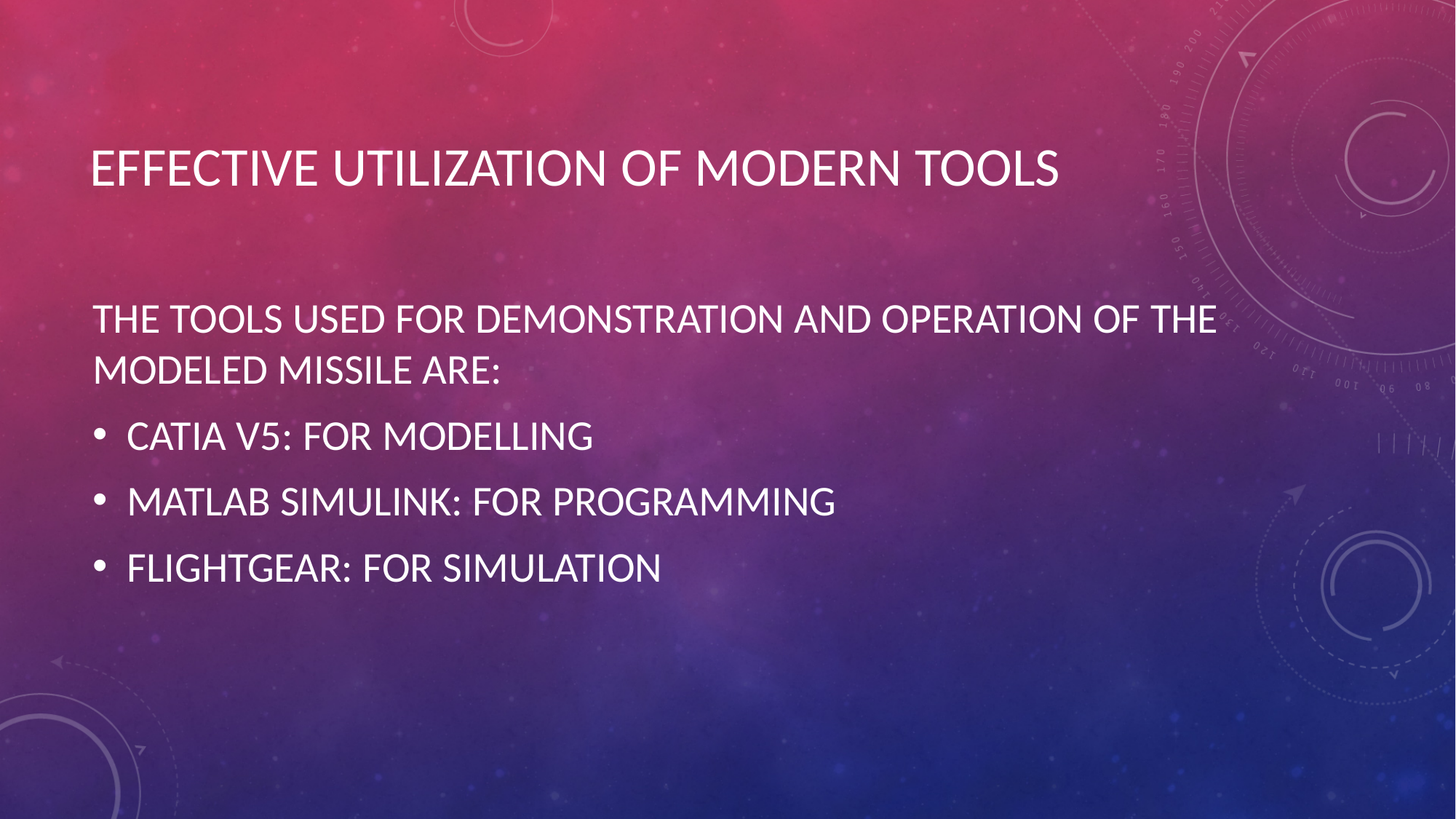

# EFFECTIVE UTILIZATION OF MODERN TOOLS
THE TOOLS USED FOR DEMONSTRATION AND OPERATION OF THE MODELED MISSILE ARE:
CATIA V5: FOR MODELLING
MATLAB SIMULINK: FOR PROGRAMMING
FLIGHTGEAR: FOR SIMULATION